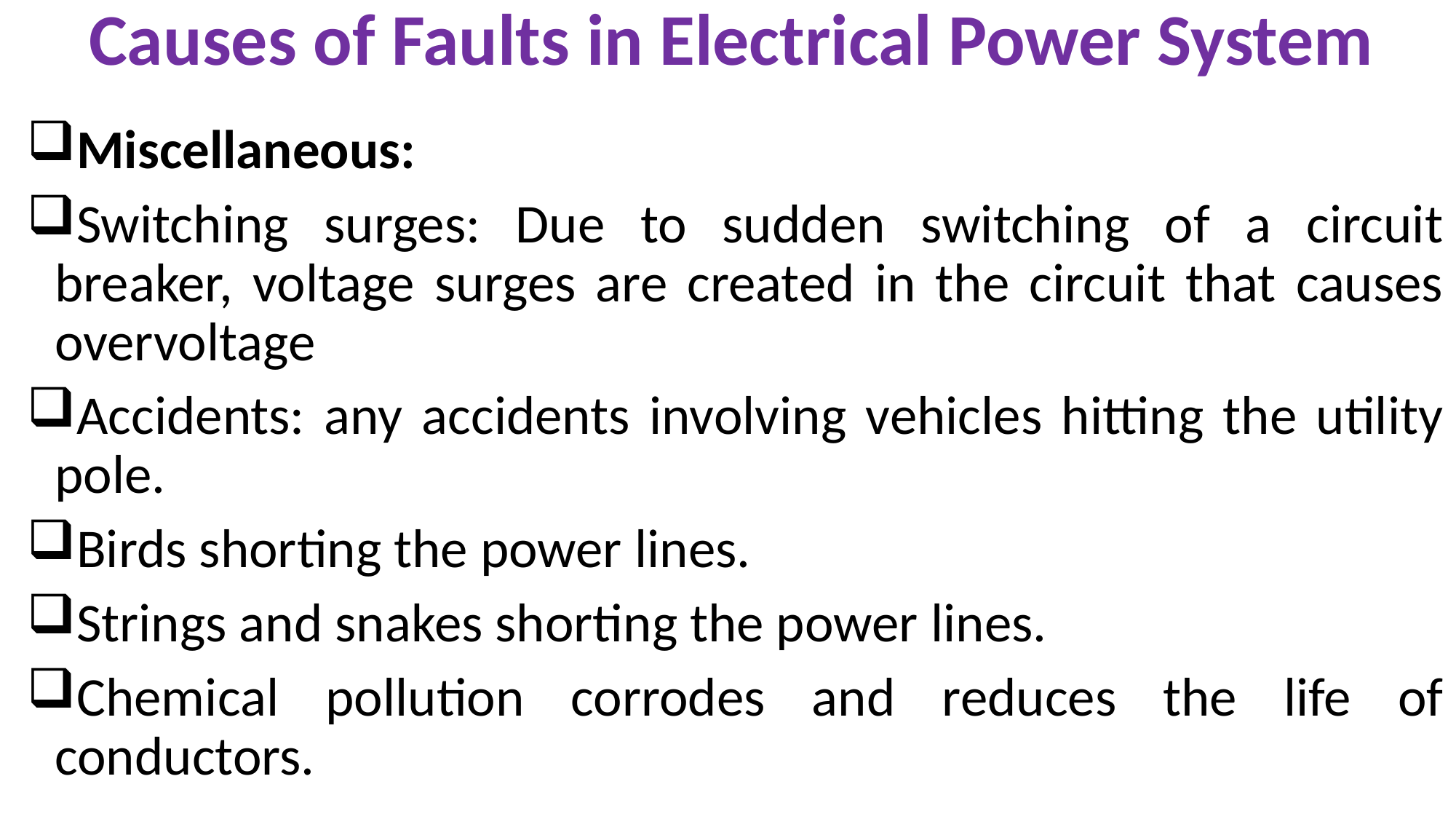

Causes of Faults in Electrical Power System
Miscellaneous:
Switching surges: Due to sudden switching of a circuit breaker, voltage surges are created in the circuit that causes overvoltage
Accidents: any accidents involving vehicles hitting the utility pole.
Birds shorting the power lines.
Strings and snakes shorting the power lines.
Chemical pollution corrodes and reduces the life of conductors.